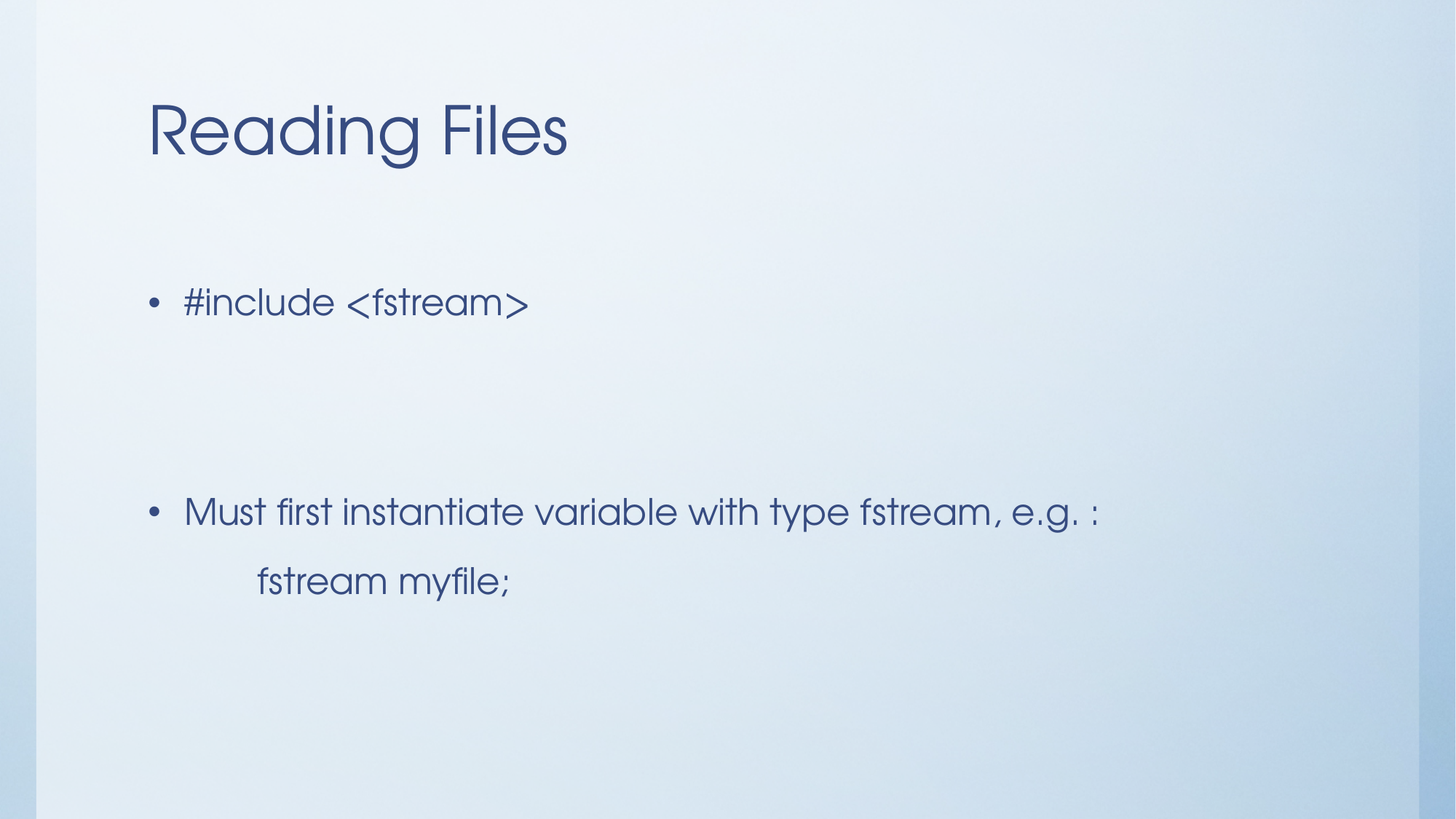

# Reading Files

#include <fstream>

Must first instantiate variable with type fstream, e.g. :
	fstream myfile;